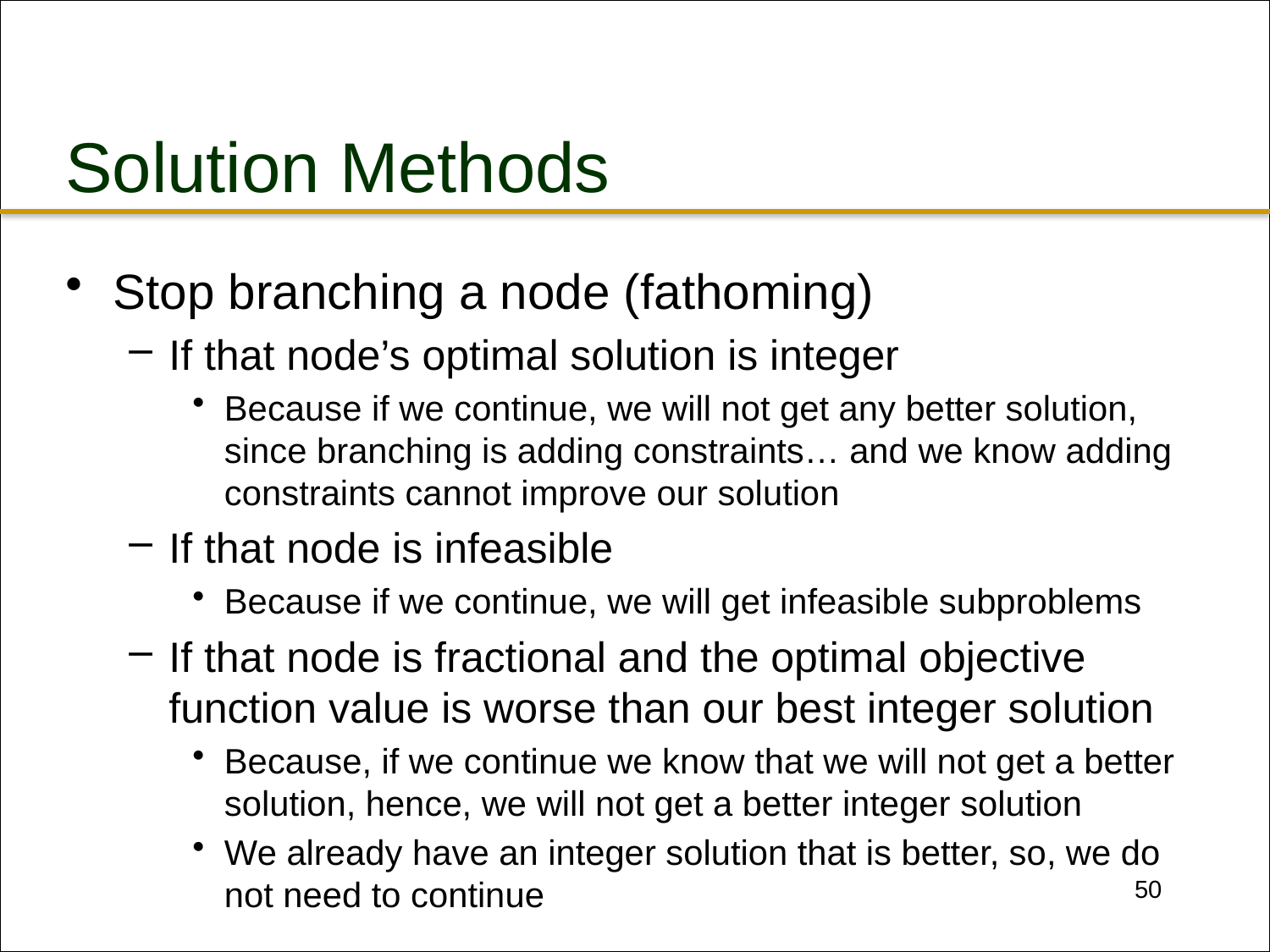

# Solution Methods
Stop branching a node (fathoming)
If that node’s optimal solution is integer
Because if we continue, we will not get any better solution, since branching is adding constraints… and we know adding constraints cannot improve our solution
If that node is infeasible
Because if we continue, we will get infeasible subproblems
If that node is fractional and the optimal objective function value is worse than our best integer solution
Because, if we continue we know that we will not get a better solution, hence, we will not get a better integer solution
We already have an integer solution that is better, so, we do not need to continue
50